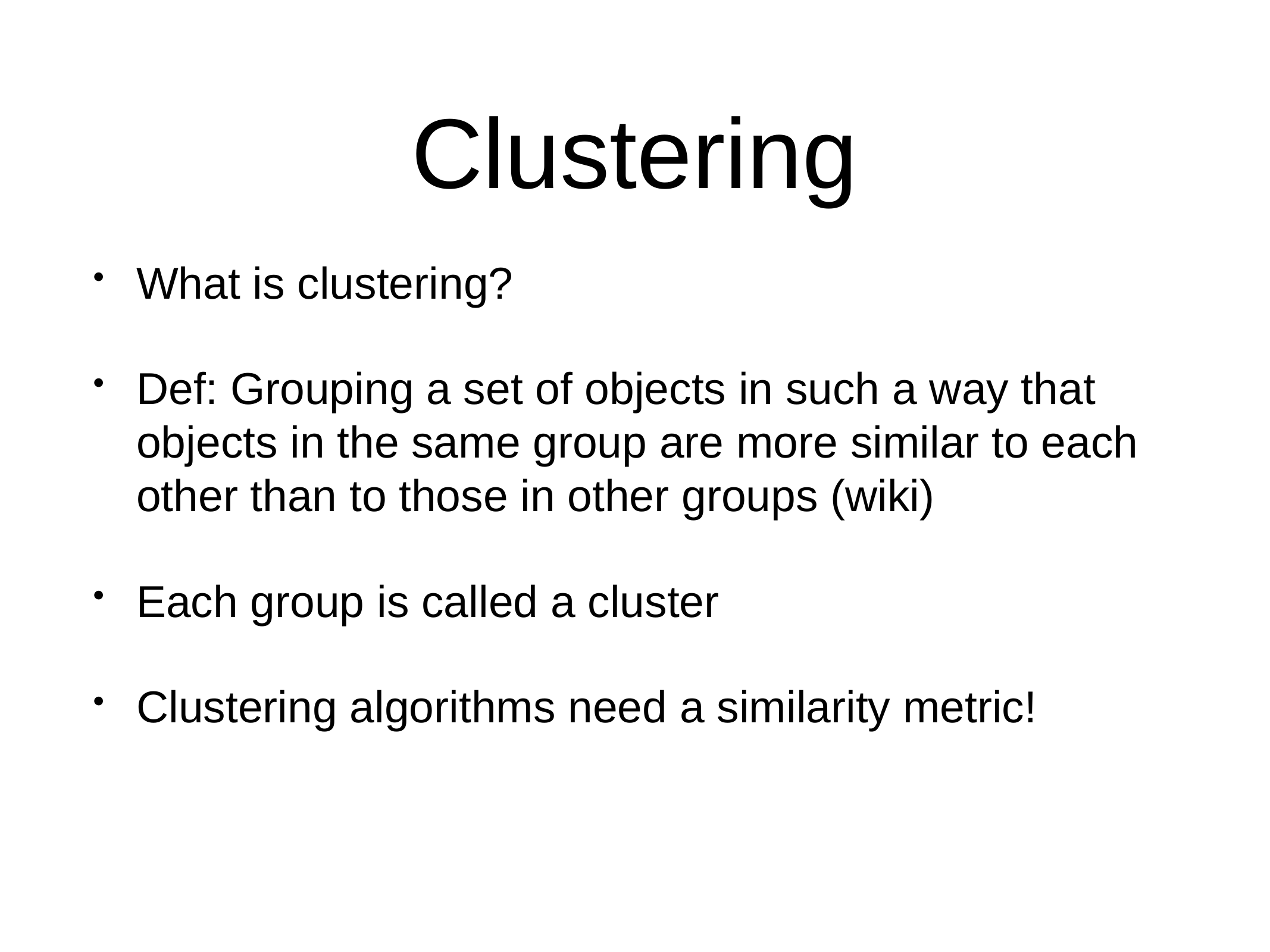

# Clustering
What is clustering?
Def: Grouping a set of objects in such a way that objects in the same group are more similar to each other than to those in other groups (wiki)
Each group is called a cluster
Clustering algorithms need a similarity metric!